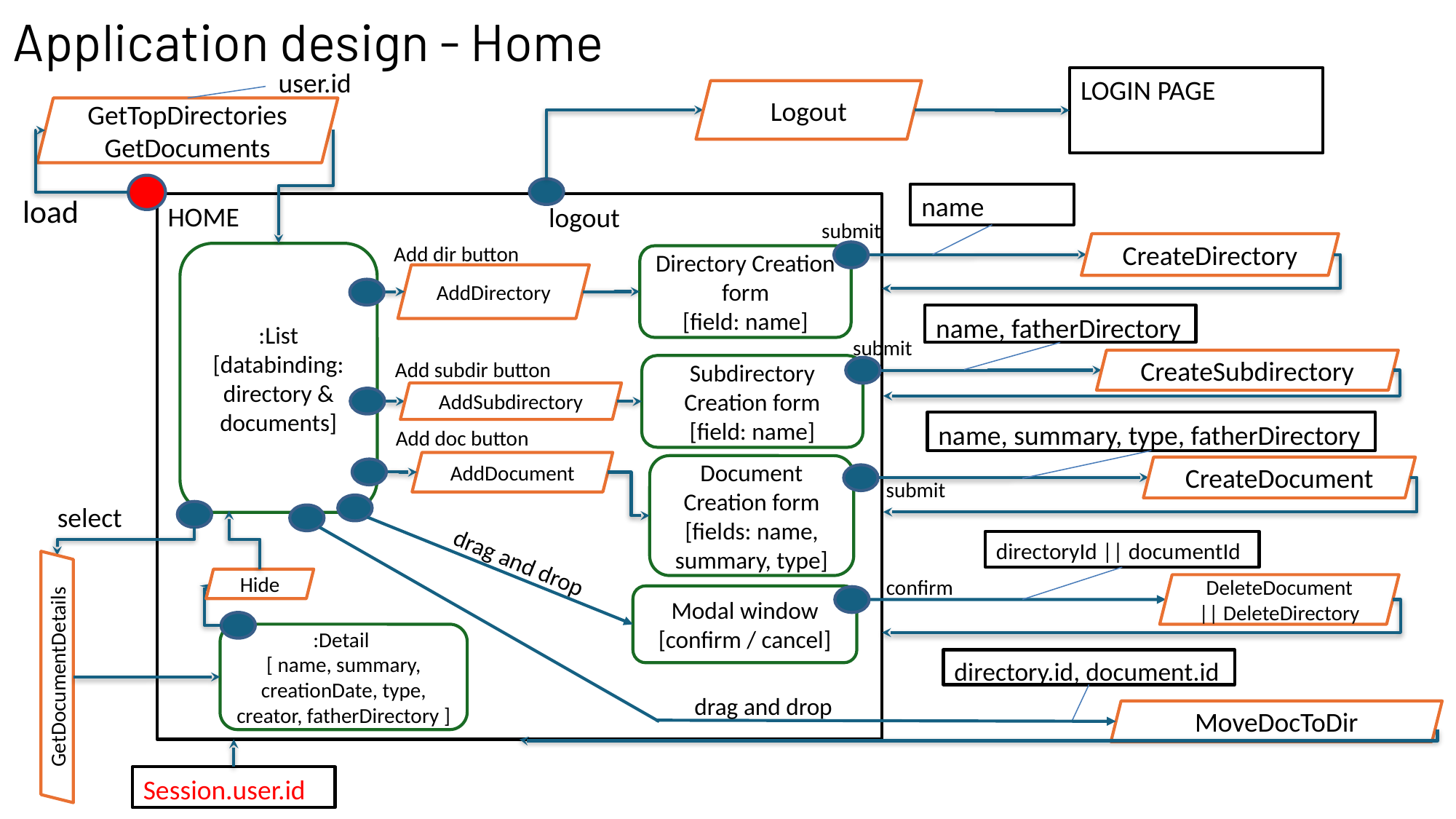

# Application design - Home
user.id
LOGIN PAGE
Logout
GetTopDirectories
GetDocuments

name
load
HOME
logout
submit
CreateDirectory
Add dir button

:List
[databinding: directory & documents]
Directory Creation form
[field: name]
AddDirectory

name, fatherDirectory
submit
CreateSubdirectory
Add subdir button
Subdirectory Creation form
[field: name]

AddSubdirectory

name, summary, type, fatherDirectory
Add doc button
AddDocument
Document Creation form
[fields: name, summary, type]
CreateDocument

submit
select

directoryId || documentId
drag and drop
confirm
Hide
DeleteDocument || DeleteDirectory
Modal window
[confirm / cancel]

:Detail
[ name, summary, creationDate, type, creator, fatherDirectory ]
directory.id, document.id
GetDocumentDetails
drag and drop
MoveDocToDir
Session.user.id